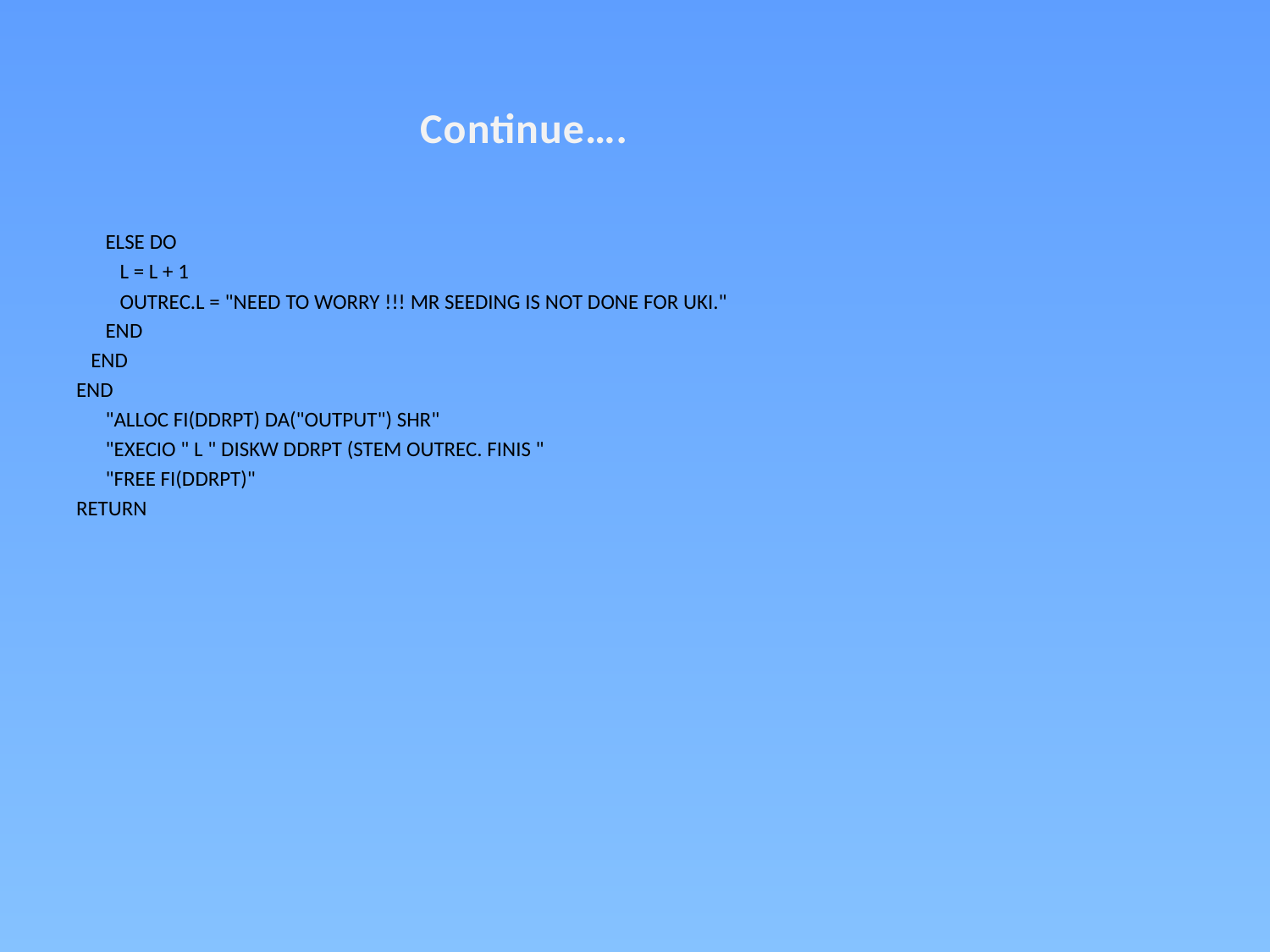

Continue….
      ELSE DO
         L = L + 1
         OUTREC.L = "NEED TO WORRY !!! MR SEEDING IS NOT DONE FOR UKI."
      END
   END
END
      "ALLOC FI(DDRPT) DA("OUTPUT") SHR"
      "EXECIO " L " DISKW DDRPT (STEM OUTREC. FINIS "
      "FREE FI(DDRPT)"
RETURN